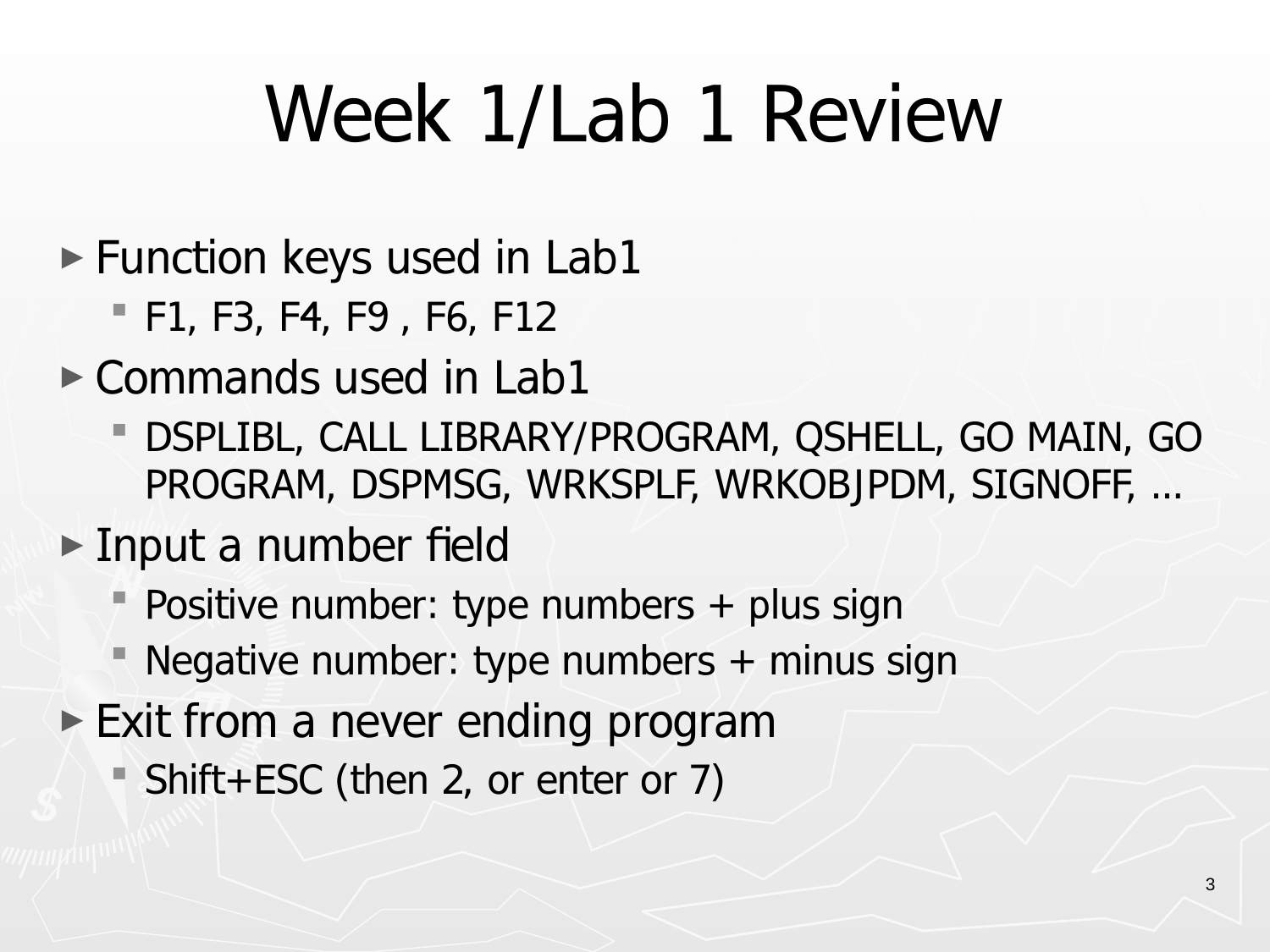

# Week 1/Lab 1 Review
Function keys used in Lab1
F1, F3, F4, F9 , F6, F12
Commands used in Lab1
DSPLIBL, CALL LIBRARY/PROGRAM, QSHELL, GO MAIN, GO PROGRAM, DSPMSG, WRKSPLF, WRKOBJPDM, SIGNOFF, …
Input a number field
Positive number: type numbers + plus sign
Negative number: type numbers + minus sign
Exit from a never ending program
Shift+ESC (then 2, or enter or 7)

3